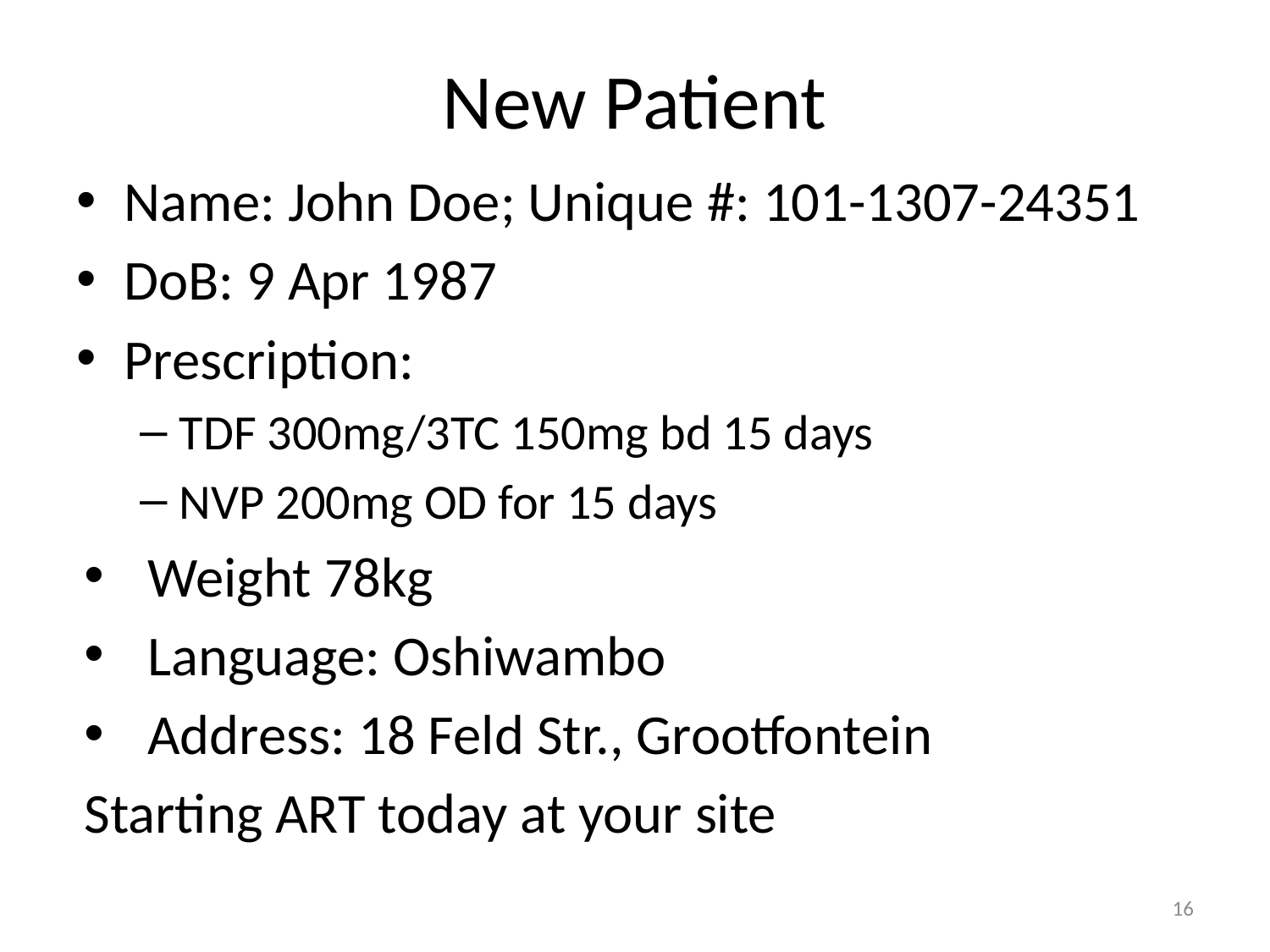

# New Patient
Name: John Doe; Unique #: 101-1307-24351
DoB: 9 Apr 1987
Prescription:
TDF 300mg/3TC 150mg bd 15 days
NVP 200mg OD for 15 days
Weight 78kg
Language: Oshiwambo
Address: 18 Feld Str., Grootfontein
Starting ART today at your site

16